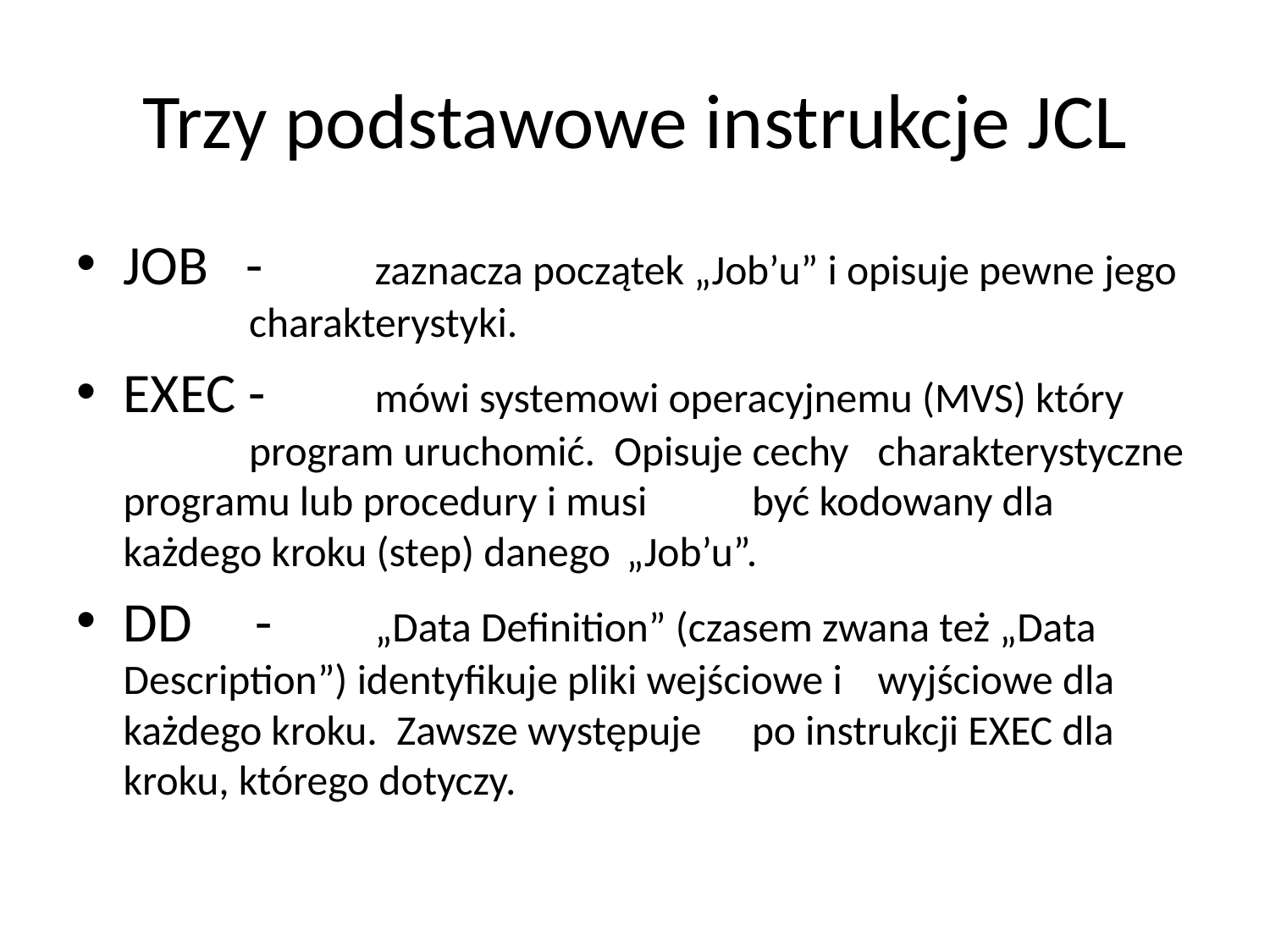

# Trzy podstawowe instrukcje JCL
JOB   -	zaznacza początek „Job’u” i opisuje pewne jego 		charakterystyki.
EXEC -	mówi systemowi operacyjnemu (MVS) który 		program uruchomić.  Opisuje cechy 				charakterystyczne programu lub procedury i musi 		być kodowany dla każdego kroku (step) danego 		„Job’u”.
DD     -	„Data Definition” (czasem zwana też „Data 			Description”) identyfikuje pliki wejściowe i 			wyjściowe dla każdego kroku.  Zawsze występuje 		po instrukcji EXEC dla kroku, którego dotyczy.